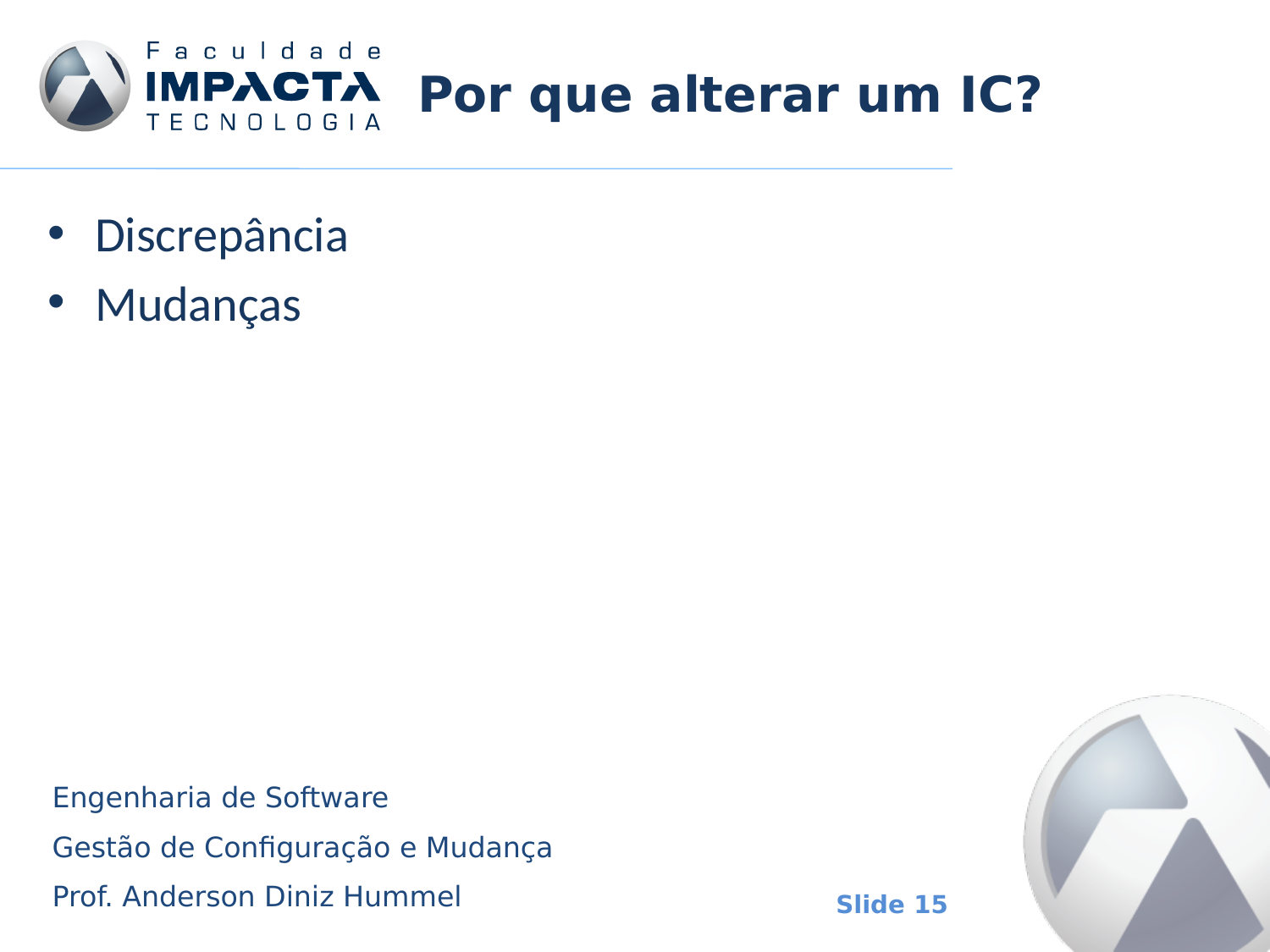

# Por que alterar um IC?
Discrepância
Mudanças
Engenharia de Software
Gestão de Configuração e Mudança
Prof. Anderson Diniz Hummel